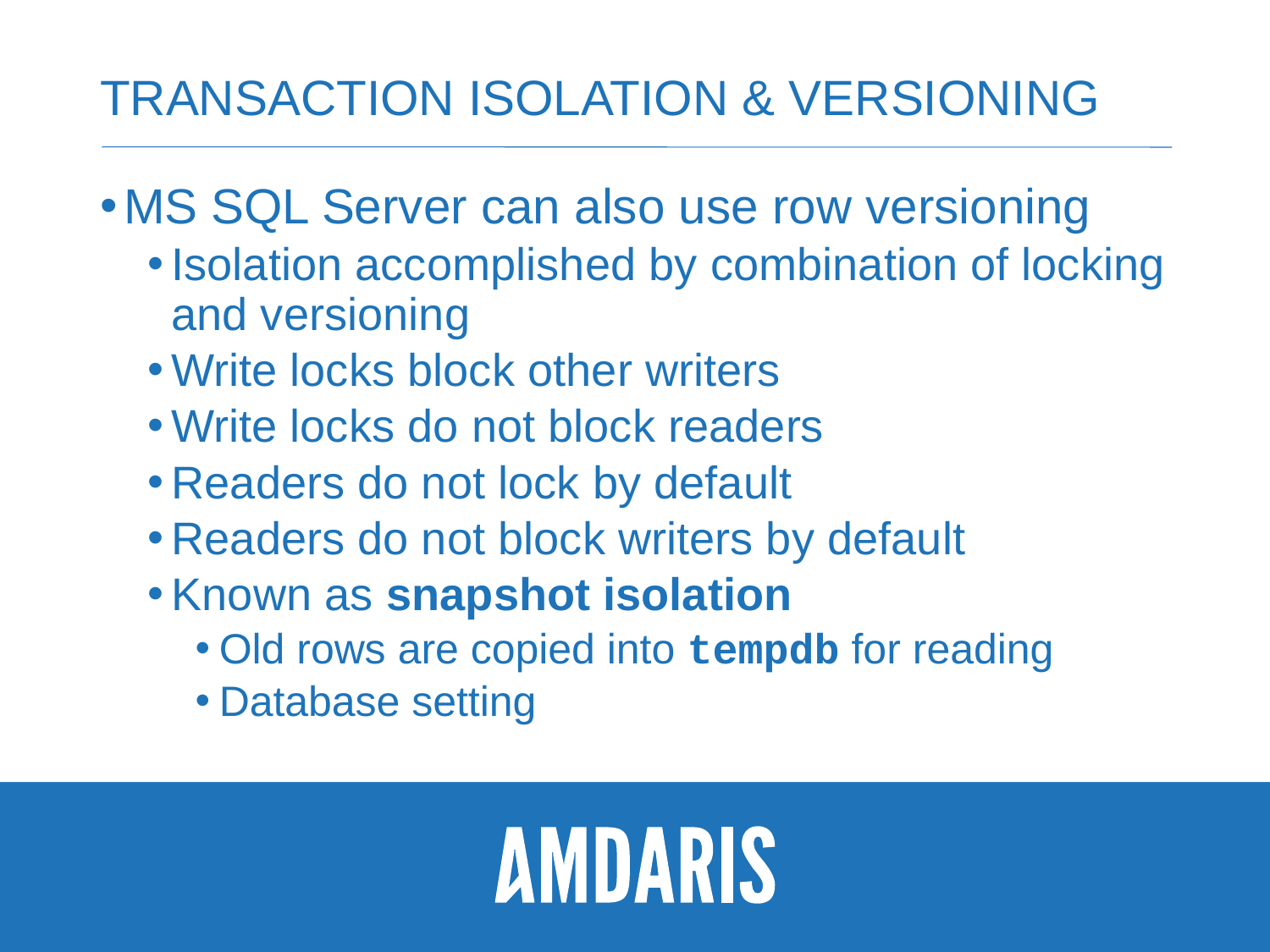

# Transaction Isolation & Versioning
MS SQL Server can also use row versioning
Isolation accomplished by combination of locking and versioning
Write locks block other writers
Write locks do not block readers
Readers do not lock by default
Readers do not block writers by default
Known as snapshot isolation
Old rows are copied into tempdb for reading
Database setting